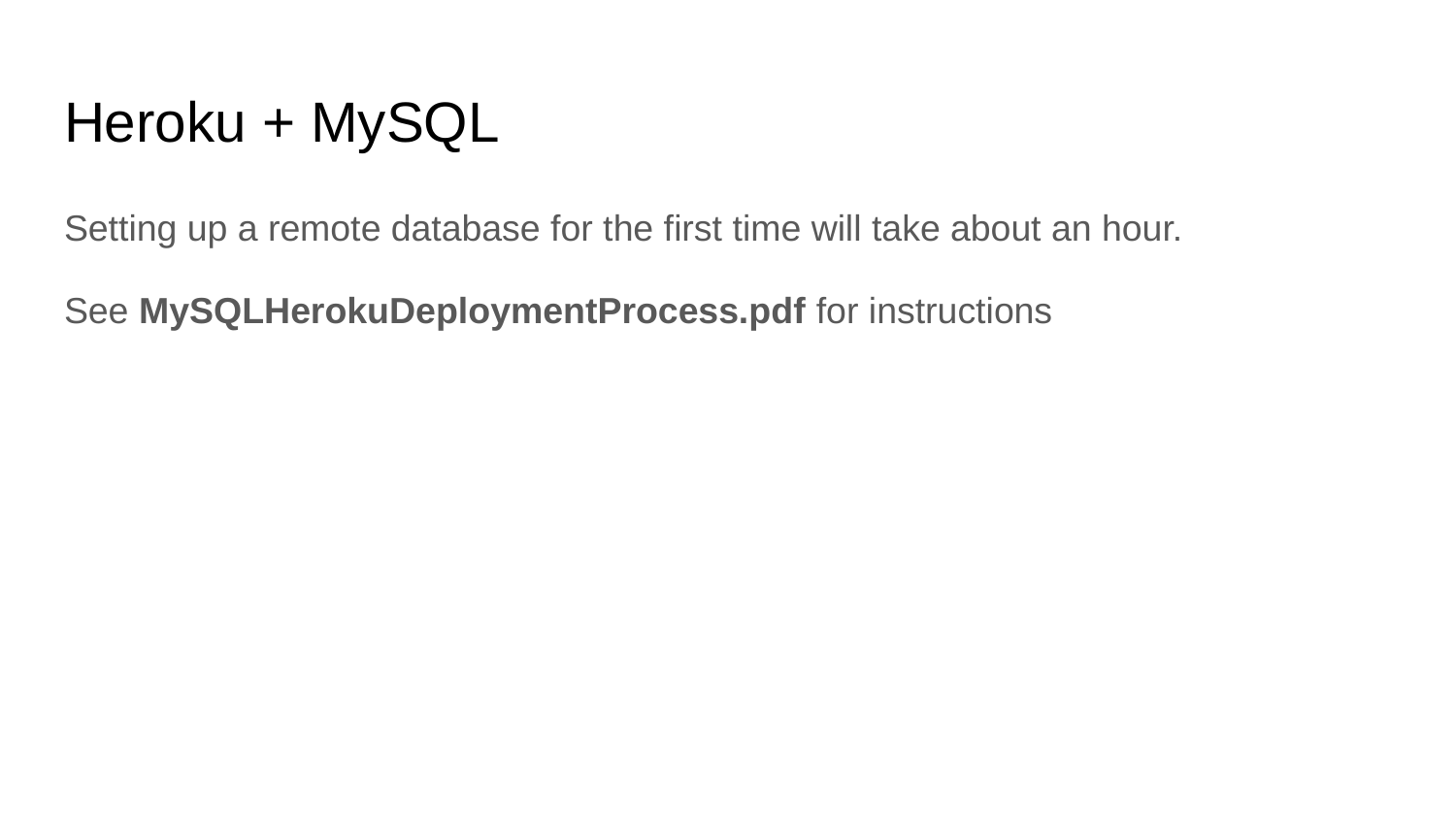

# Heroku + MySQL
Setting up a remote database for the first time will take about an hour.
See MySQLHerokuDeploymentProcess.pdf for instructions